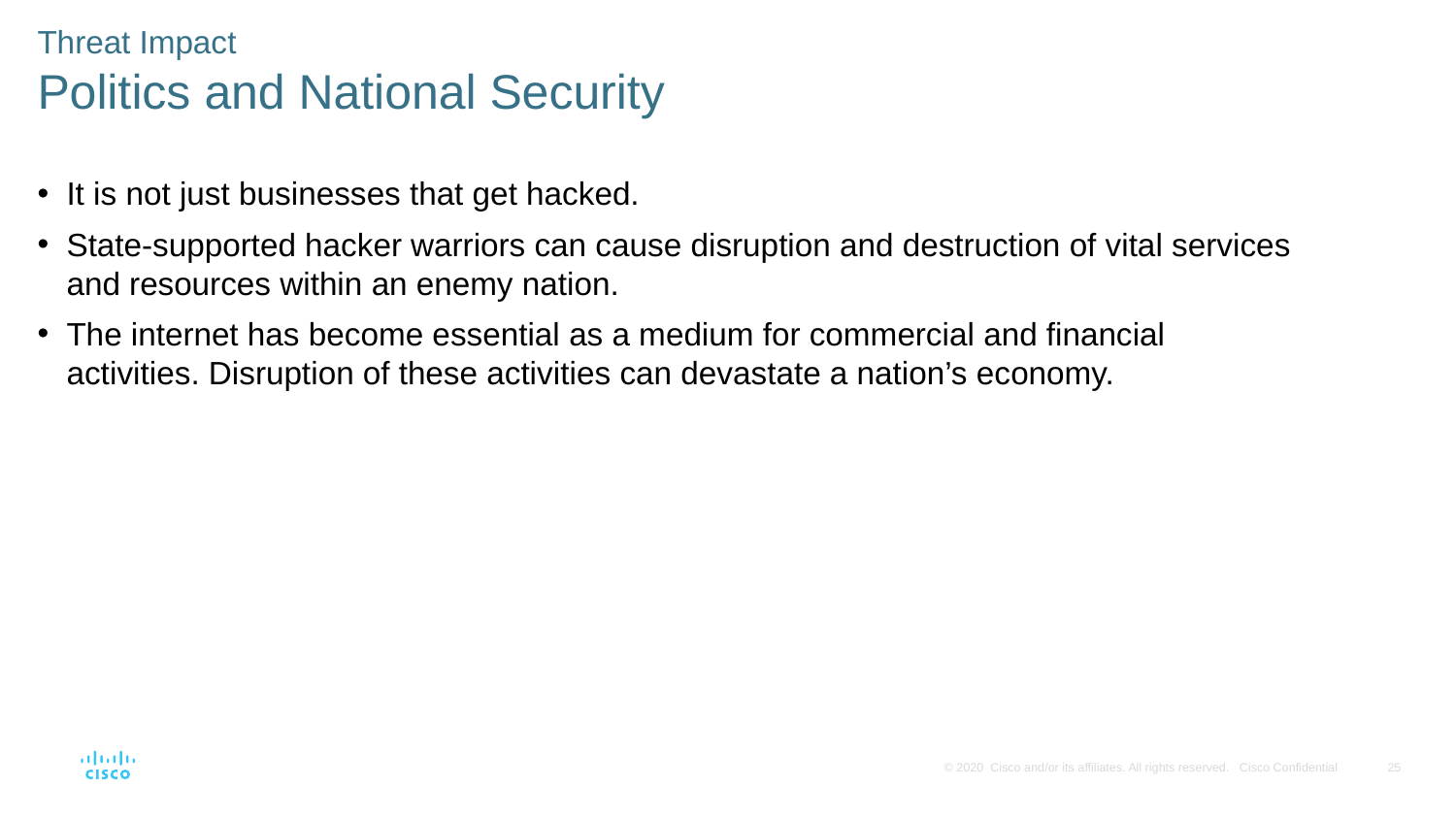

Threat Impact
Politics and National Security
It is not just businesses that get hacked.
State-supported hacker warriors can cause disruption and destruction of vital services and resources within an enemy nation.
The internet has become essential as a medium for commercial and financial activities. Disruption of these activities can devastate a nation’s economy.